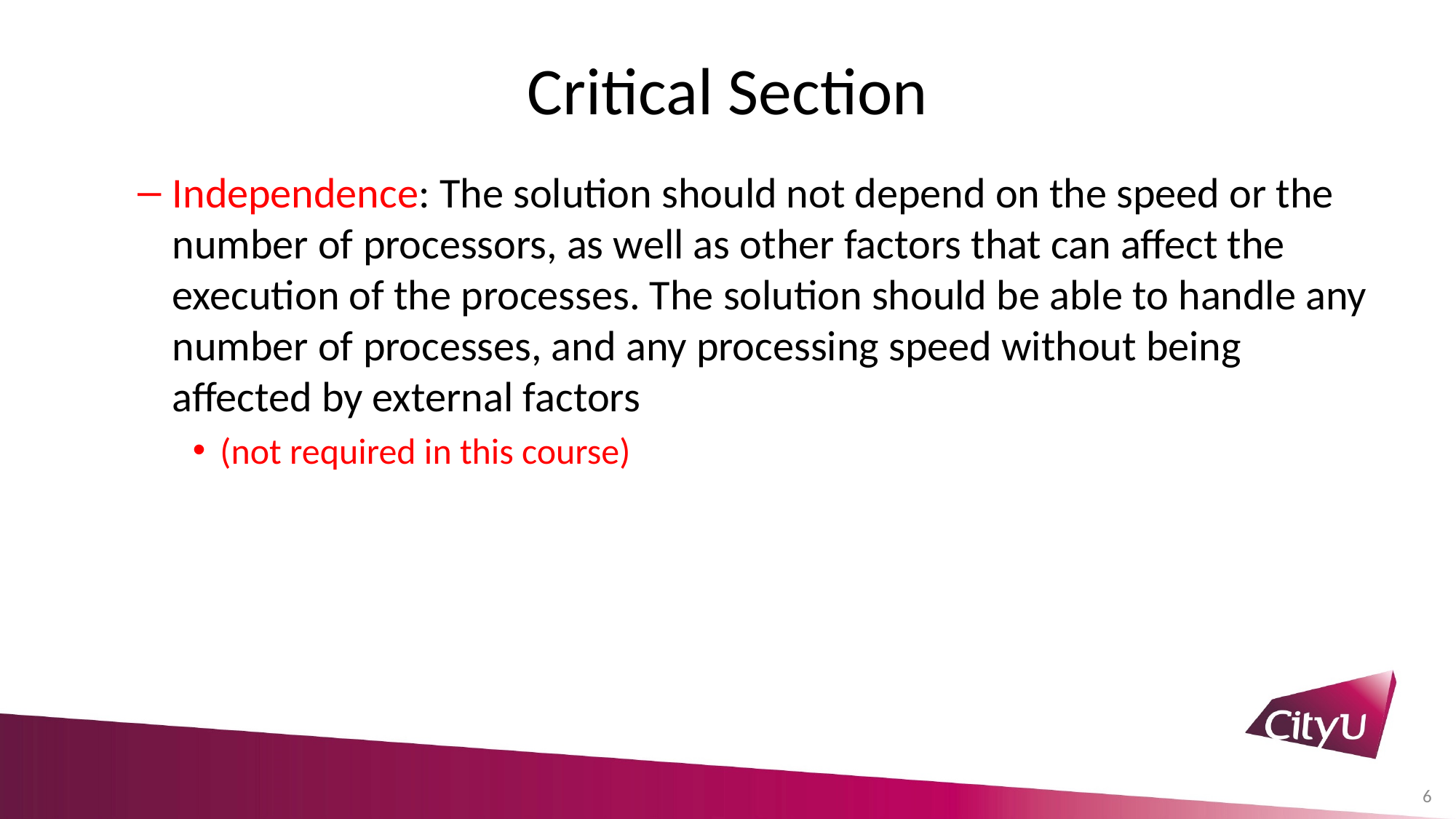

# Critical Section
Independence: The solution should not depend on the speed or the number of processors, as well as other factors that can affect the execution of the processes. The solution should be able to handle any number of processes, and any processing speed without being affected by external factors
(not required in this course)

6